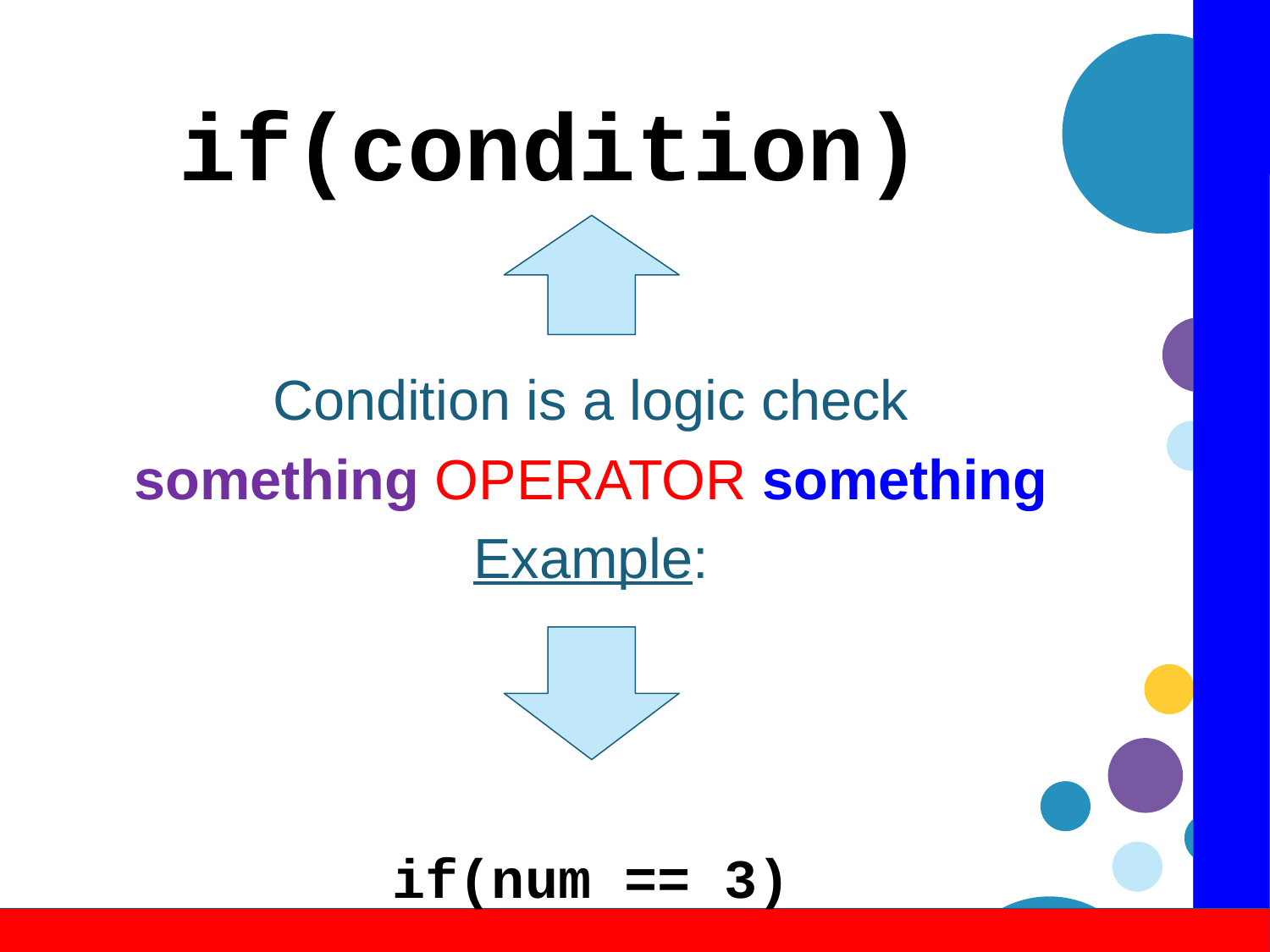

# if(condition)

Condition is a logic check
something OPERATOR something
Example:

if(num == 3)